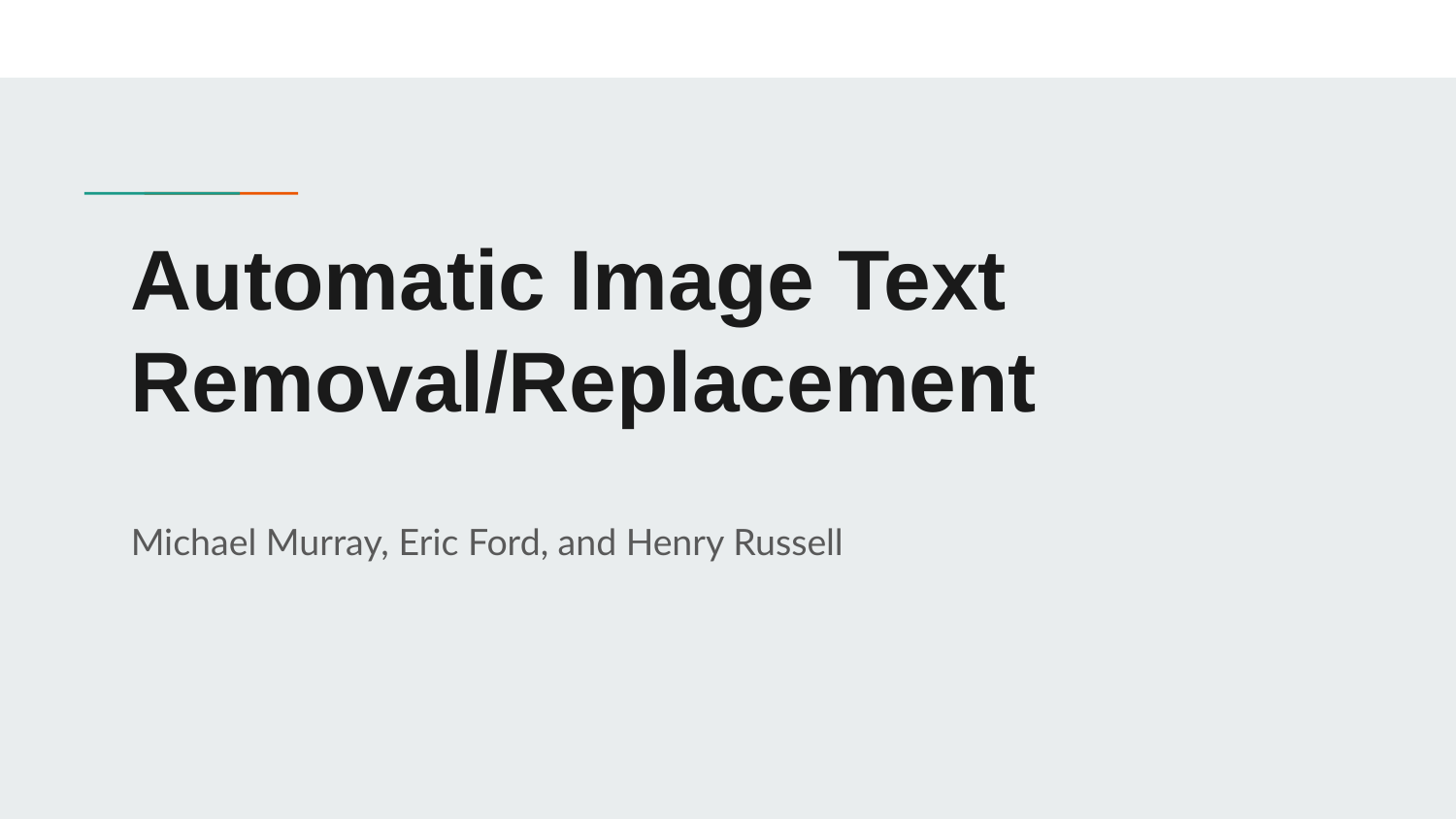

# Automatic Image Text Removal/Replacement
Michael Murray, Eric Ford, and Henry Russell